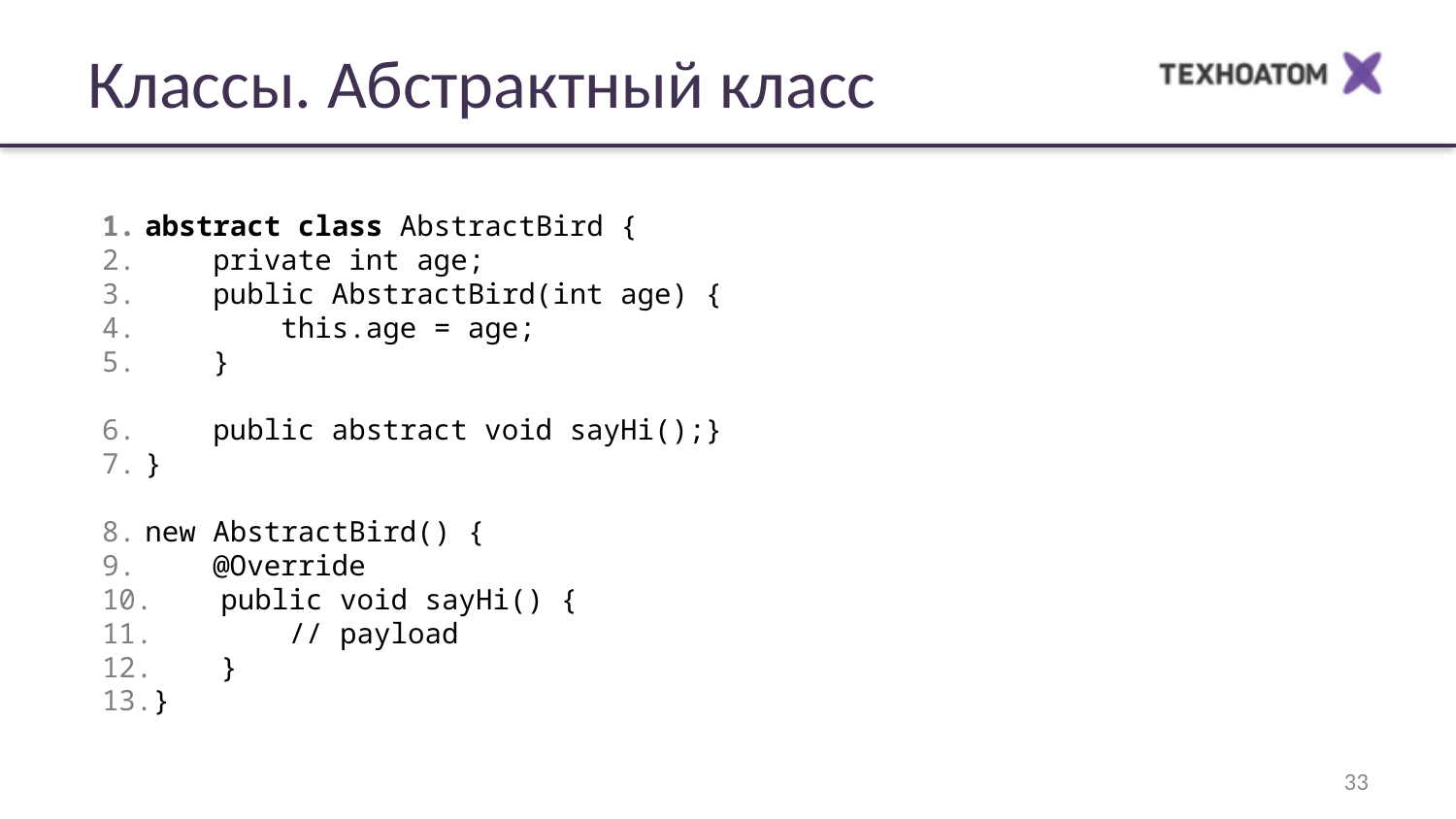

# Классы. Абстрактный класс
abstract class AbstractBird {
    private int age;
    public AbstractBird(int age) {
        this.age = age;
    }

    public abstract void sayHi();}
}

new AbstractBird() {
    @Override
    public void sayHi() {
        // payload
    }
}
33